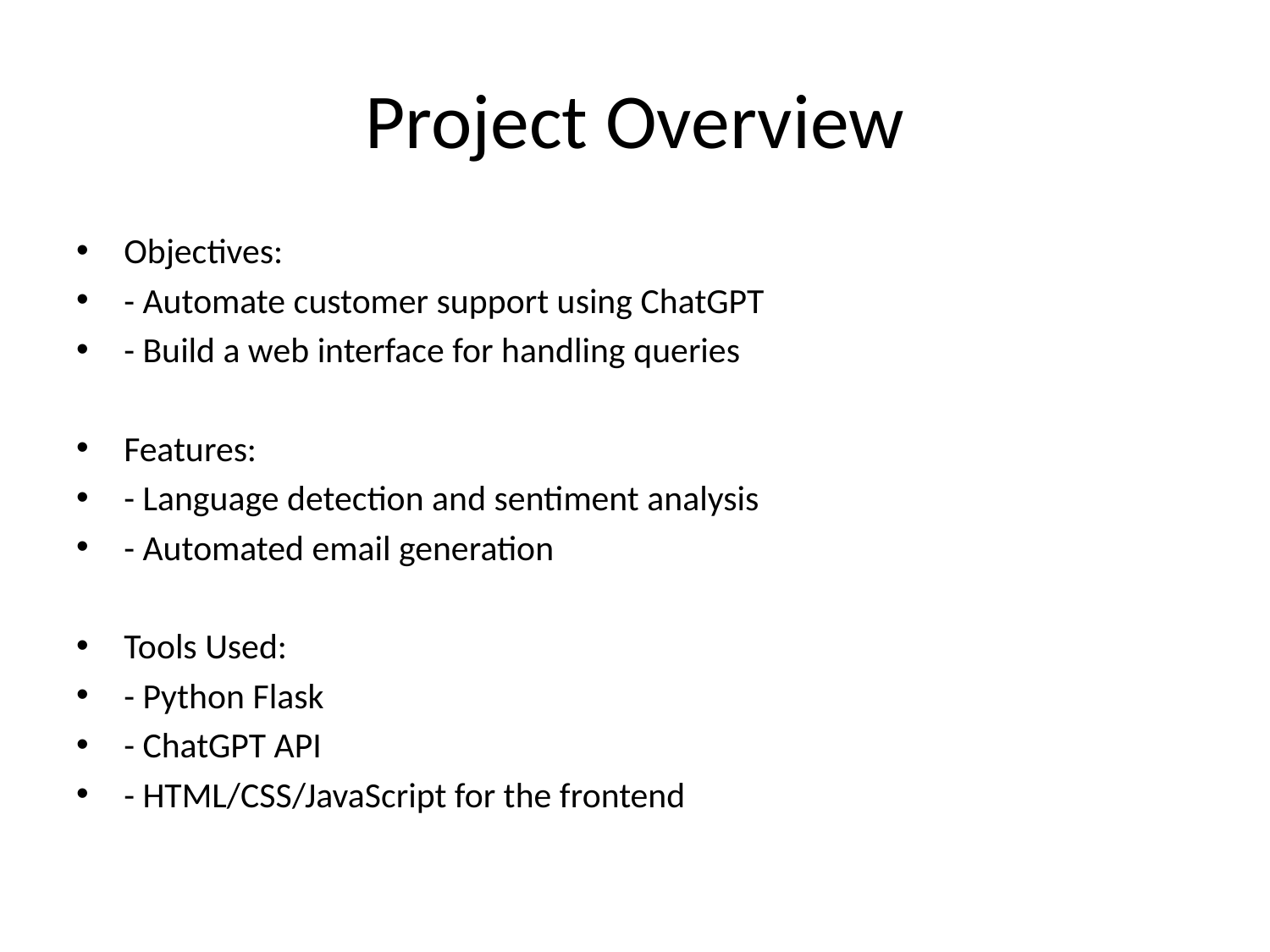

# Project Overview
Objectives:
- Automate customer support using ChatGPT
- Build a web interface for handling queries

Features:
- Language detection and sentiment analysis
- Automated email generation

Tools Used:
- Python Flask
- ChatGPT API
- HTML/CSS/JavaScript for the frontend